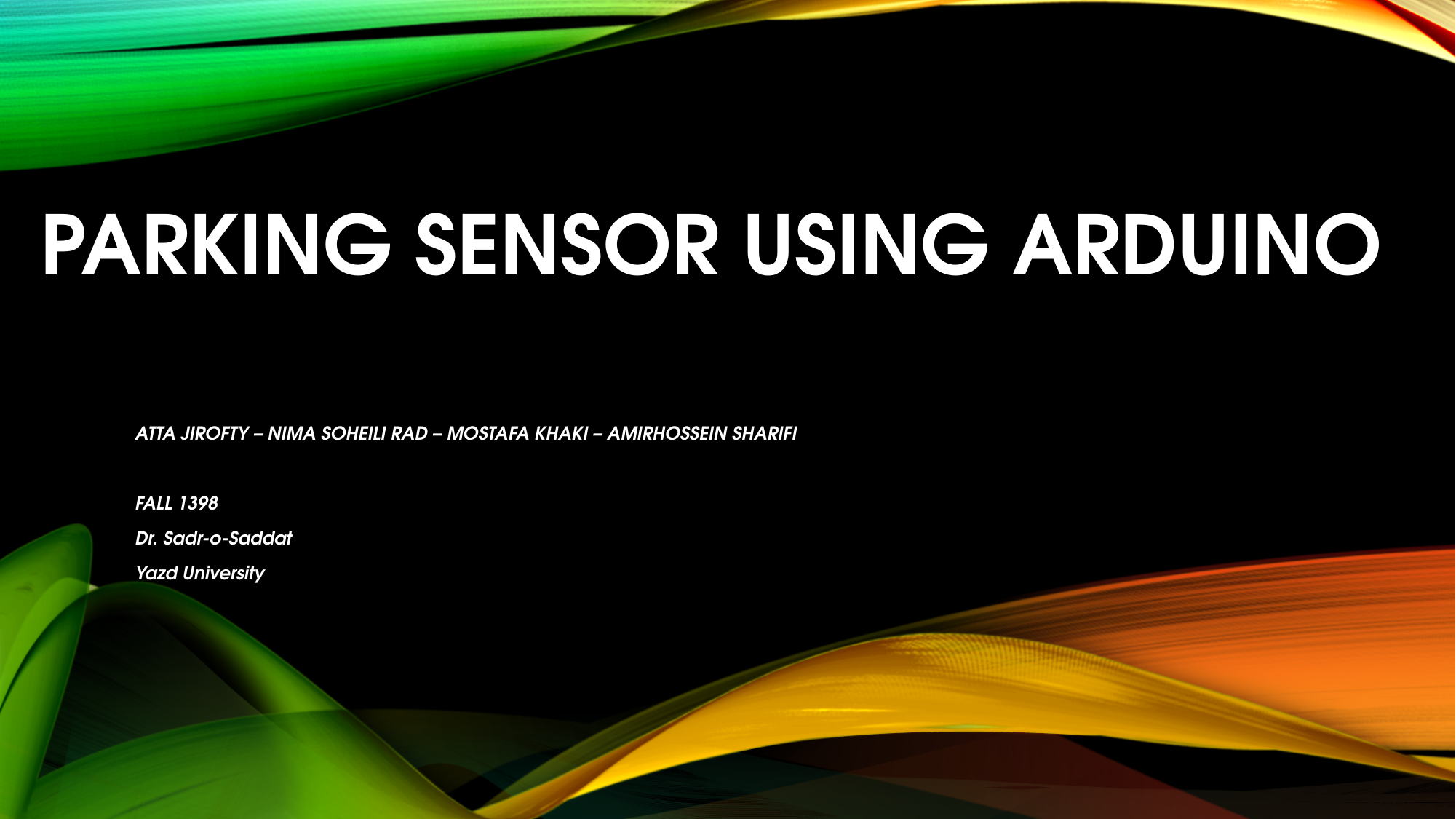

# Parking SENSOR USING ARDUINO
ATTA JIROFTY – NIMA SOHEILI RAD – MOSTAFA KHAKI – AMIRHOSSEIN SHARIFI

FALL 1398
Dr. Sadr-o-Saddat
Yazd University